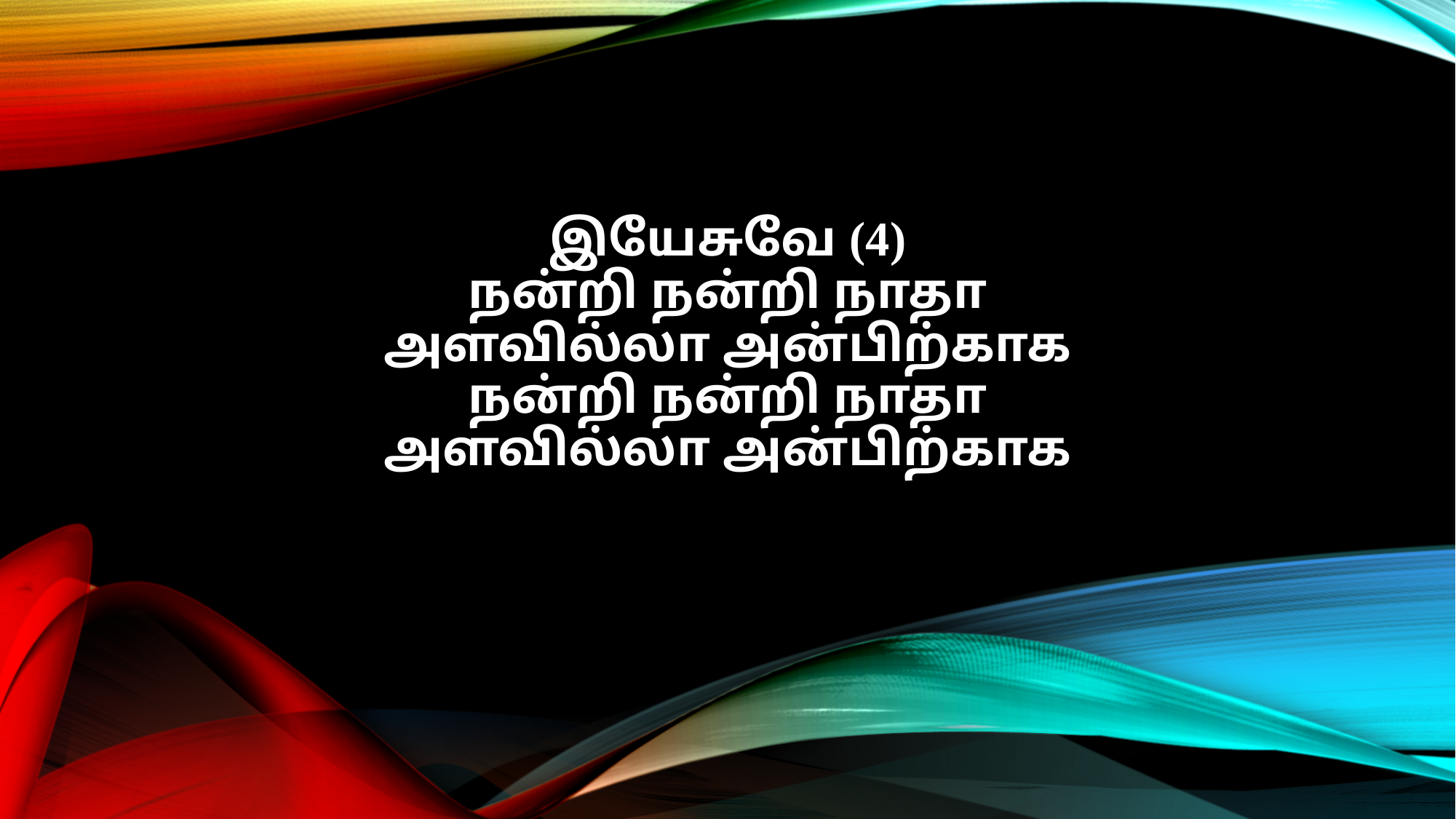

இயேசுவே (4)
நன்றி நன்றி நாதா
அளவில்லா அன்பிற்காக
நன்றி நன்றி நாதா
அளவில்லா அன்பிற்காக